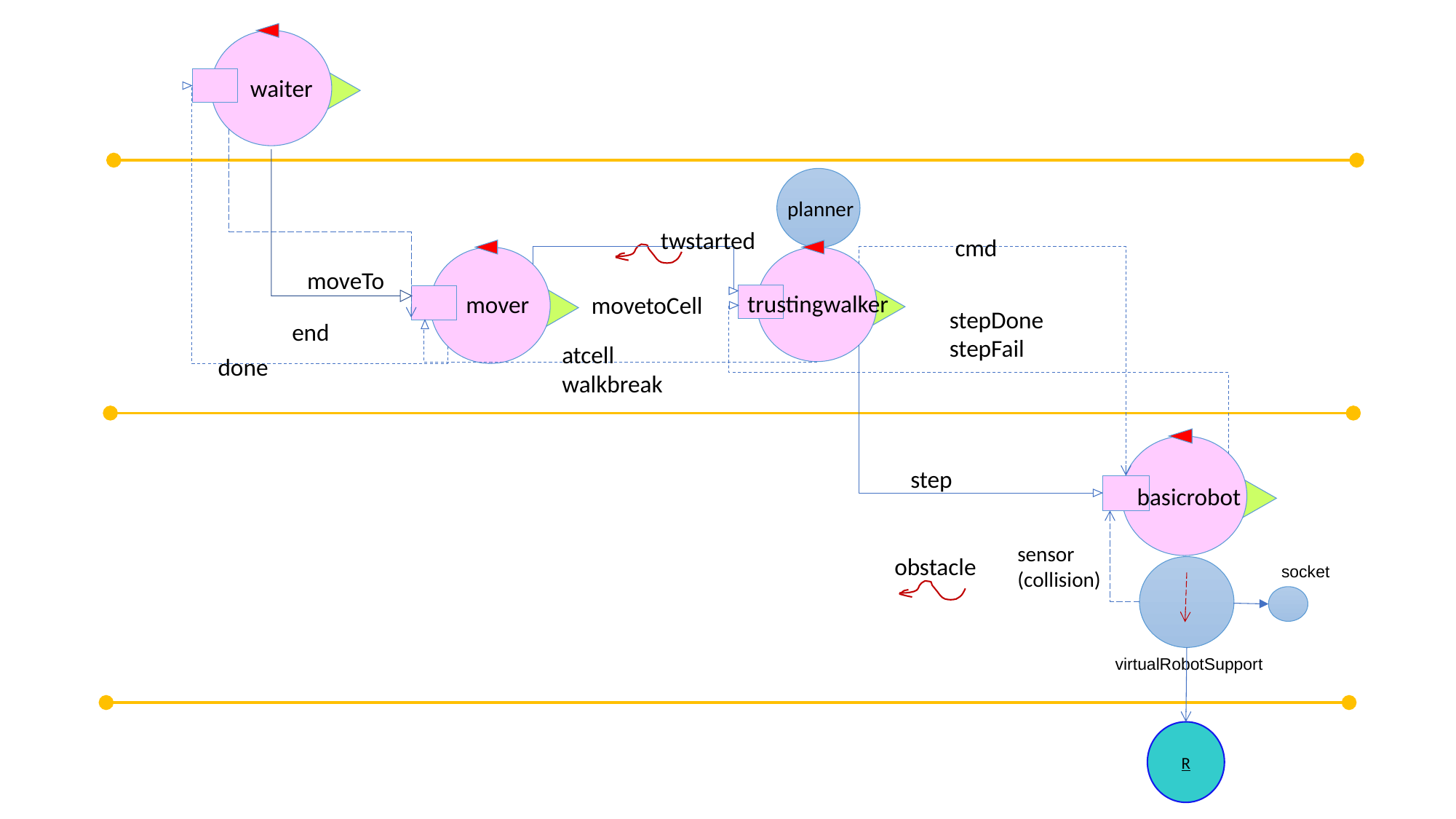

waiter

planner
twstarted
cmd

mover

trustingwalker

moveTo
movetoCell

stepDone
stepFail

end

atcell
walkbreak
done

basicrobot
sensor (collision)
socket

virtualRobotSupport
step

obstacle

R